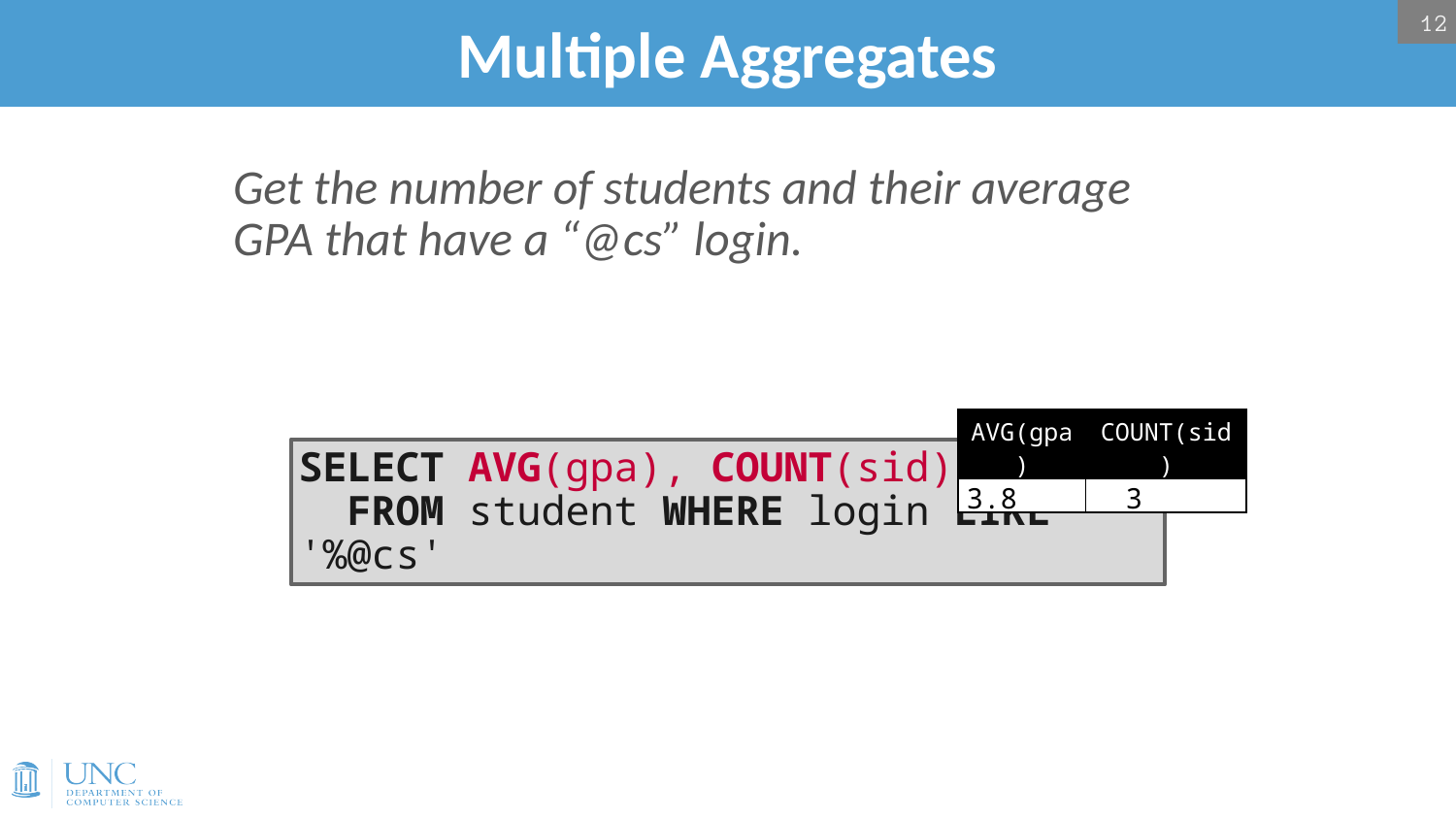

12
# Multiple Aggregates
Get the number of students and their average GPA that have a “@cs” login.
| AVG(gpa) | COUNT(sid) |
| --- | --- |
| 3.8 | 3 |
SELECT AVG(gpa), COUNT(sid)
  FROM student WHERE login LIKE '%@cs'